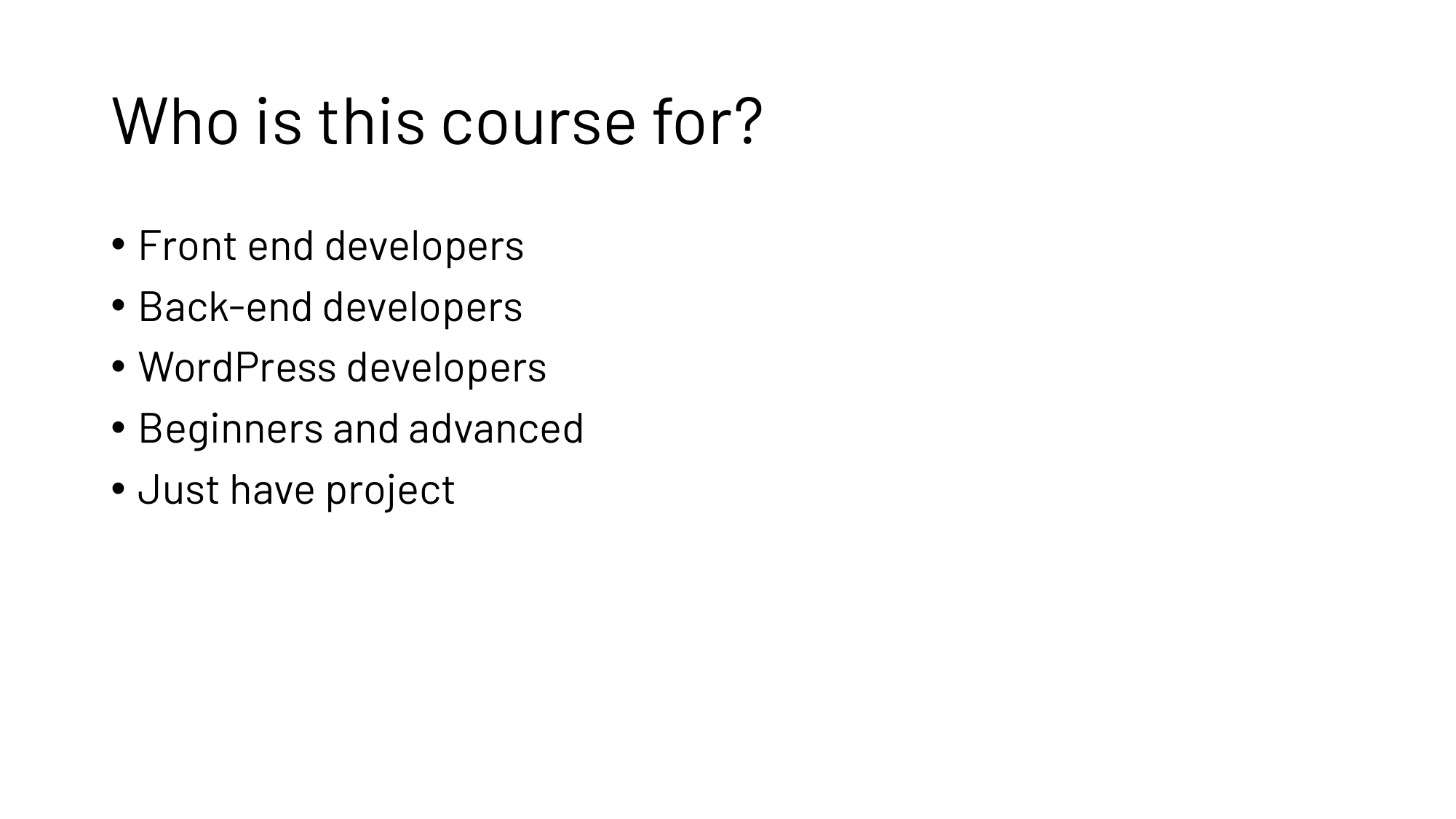

# Who is this course for?
Front end developers
Back-end developers
WordPress developers
Beginners and advanced
Just have project